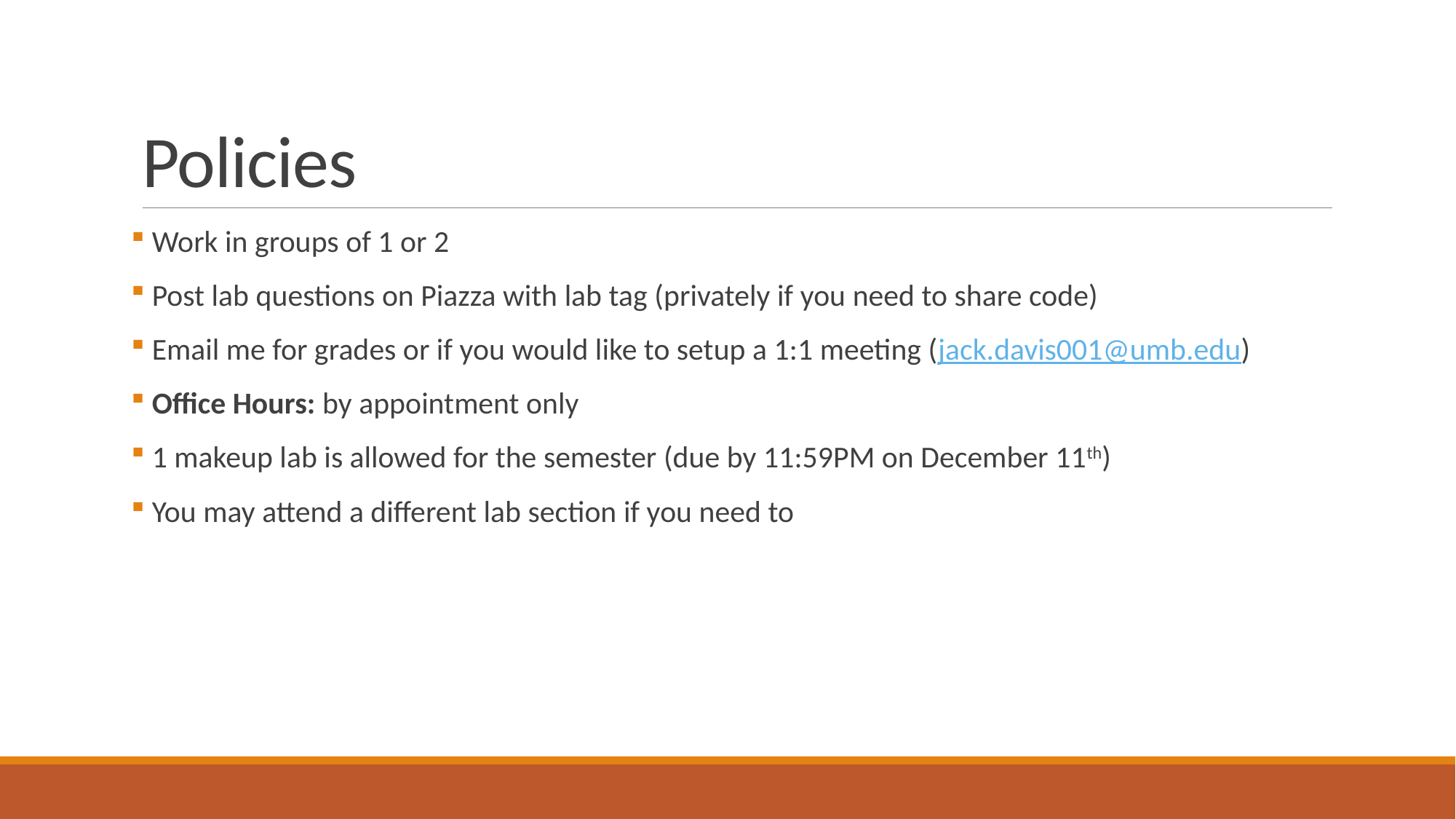

# Policies
 Work in groups of 1 or 2
 Post lab questions on Piazza with lab tag (privately if you need to share code)
 Email me for grades or if you would like to setup a 1:1 meeting (jack.davis001@umb.edu)
 Office Hours: by appointment only
 1 makeup lab is allowed for the semester (due by 11:59PM on December 11th)
 You may attend a different lab section if you need to